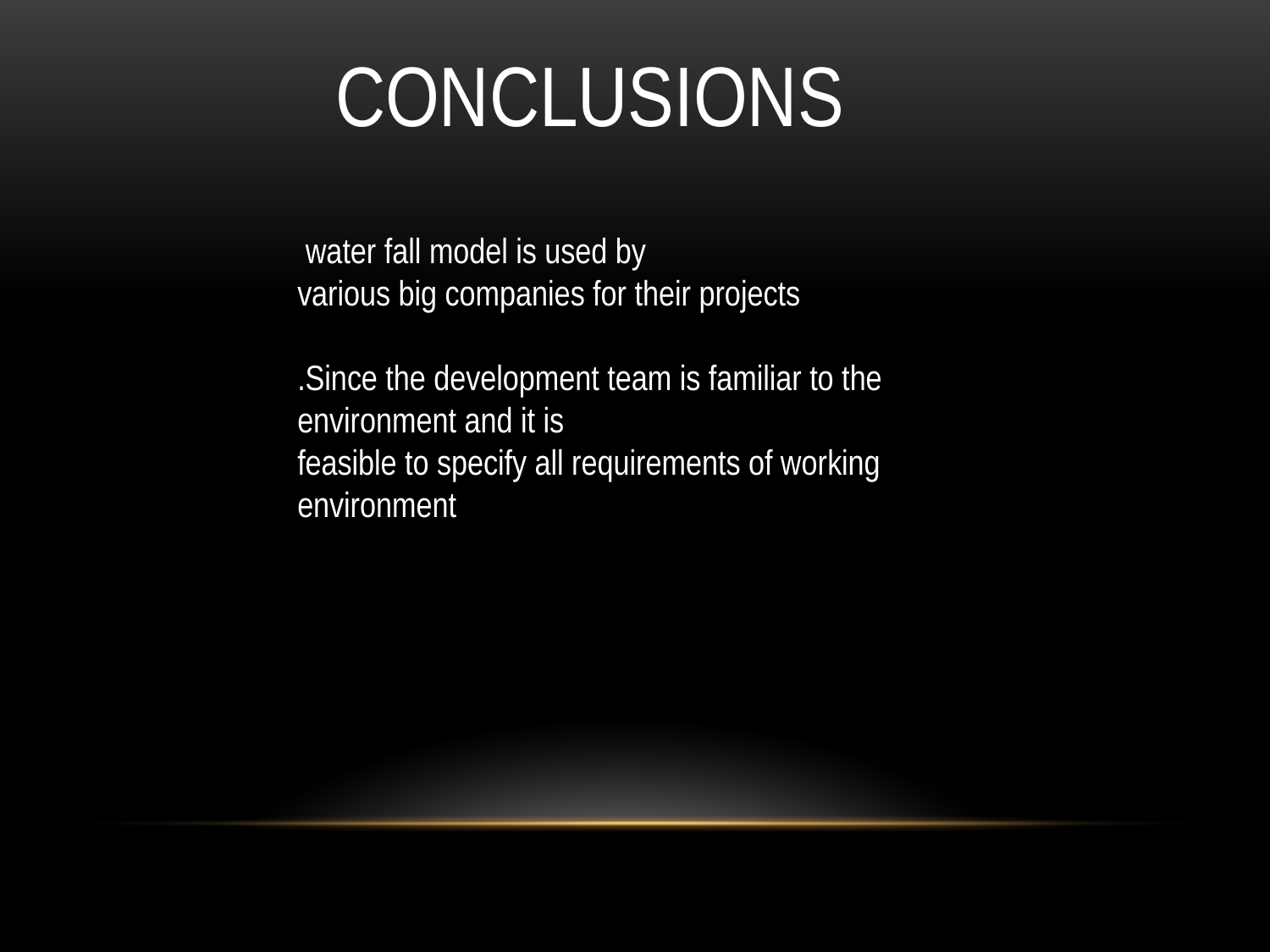

CONCLUSIONS

 water fall model is used by
various big companies for their projects

.Since the development team is familiar to the environment and it is
feasible to specify all requirements of working environment